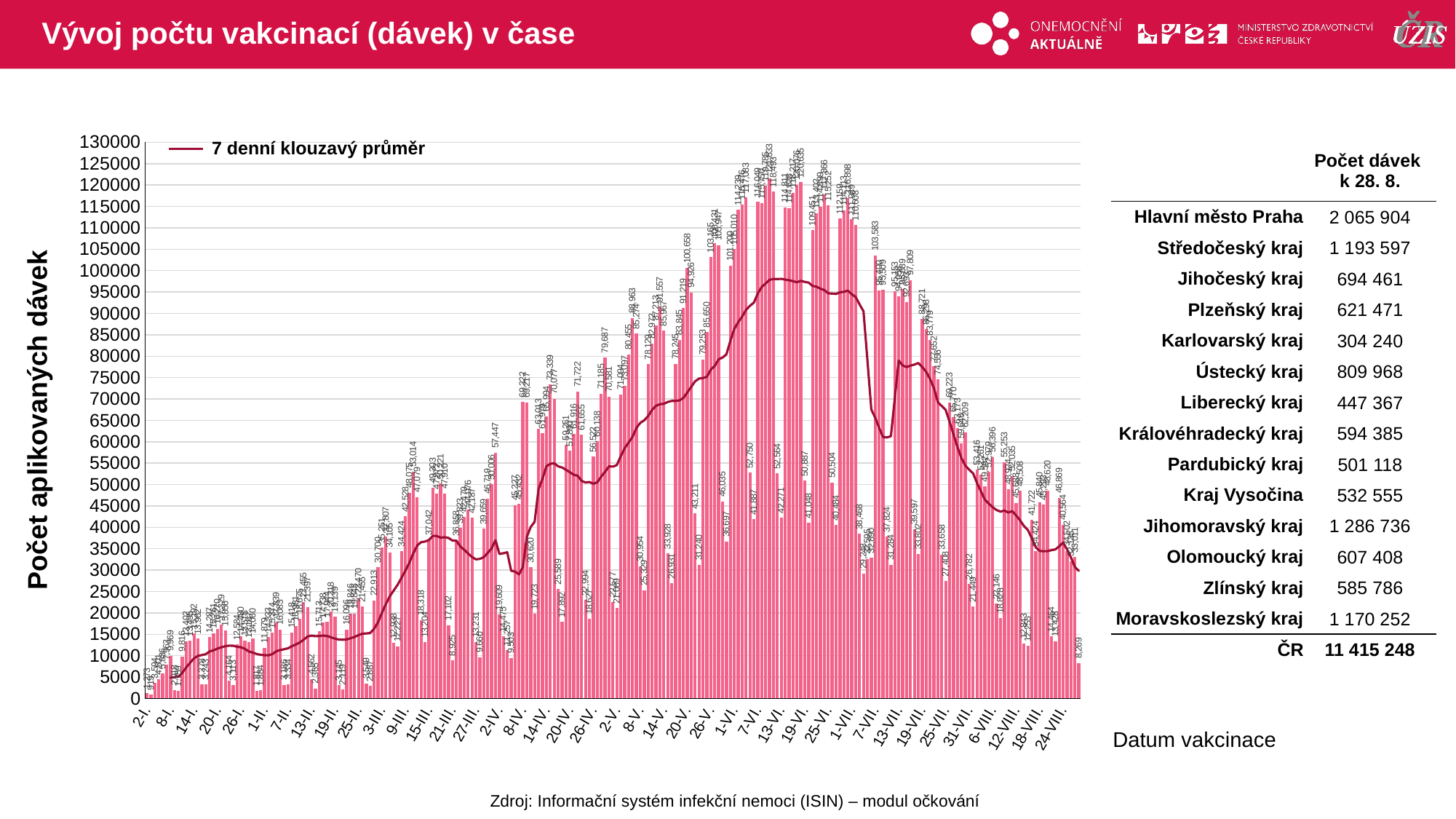

# Vývoj počtu vakcinací (dávek) v čase

### Chart

| Category | celkem |
|---|---|
| 2-I. | 1273.0 |
| 3-I. | 919.0 |
| 4-I. | 3594.0 |
| 5-I. | 4501.0 |
| 6-I. | 5836.0 |
| 7-I. | 7963.0 |
| 8-I. | 9969.0 |
| 9-I. | 2018.0 |
| 10-I. | 1759.0 |
| 11-I. | 9816.0 |
| 12-I. | 13402.0 |
| 13-I. | 13495.0 |
| 14-I. | 15192.0 |
| 15-I. | 13962.0 |
| 16-I. | 3378.0 |
| 17-I. | 3243.0 |
| 18-I. | 14287.0 |
| 19-I. | 15261.0 |
| 20-I. | 16270.0 |
| 21-I. | 17329.0 |
| 22-I. | 15856.0 |
| 23-I. | 4164.0 |
| 24-I. | 3113.0 |
| 25-I. | 12584.0 |
| 26-I. | 14480.0 |
| 27-I. | 13515.0 |
| 28-I. | 13167.0 |
| 29-I. | 14060.0 |
| 30-I. | 1817.0 |
| 31-I. | 1884.0 |
| 1-II. | 11879.0 |
| 2-II. | 14333.0 |
| 3-II. | 15374.0 |
| 4-II. | 17839.0 |
| 5-II. | 16083.0 |
| 6-II. | 3186.0 |
| 7-II. | 3334.0 |
| 8-II. | 15418.0 |
| 9-II. | 16981.0 |
| 10-II. | 18675.0 |
| 11-II. | 22455.0 |
| 12-II. | 21397.0 |
| 13-II. | 4562.0 |
| 14-II. | 2365.0 |
| 15-II. | 15713.0 |
| 16-II. | 17738.0 |
| 17-II. | 17944.0 |
| 18-II. | 20318.0 |
| 19-II. | 19139.0 |
| 20-II. | 3145.0 |
| 21-II. | 2119.0 |
| 22-II. | 16096.0 |
| 23-II. | 19846.0 |
| 24-II. | 19845.0 |
| 25-II. | 23470.0 |
| 26-II. | 21455.0 |
| 27-II. | 3549.0 |
| 28-II. | 2887.0 |
| 1-III. | 22913.0 |
| 2-III. | 30700.0 |
| 3-III. | 35251.0 |
| 4-III. | 37807.0 |
| 5-III. | 34105.0 |
| 6-III. | 12938.0 |
| 7-III. | 12227.0 |
| 8-III. | 34424.0 |
| 9-III. | 42528.0 |
| 10-III. | 48075.0 |
| 11-III. | 53014.0 |
| 12-III. | 47079.0 |
| 13-III. | 18318.0 |
| 14-III. | 13204.0 |
| 15-III. | 37042.0 |
| 16-III. | 49303.0 |
| 17-III. | 47872.0 |
| 18-III. | 50221.0 |
| 19-III. | 47910.0 |
| 20-III. | 17102.0 |
| 21-III. | 8925.0 |
| 22-III. | 36858.0 |
| 23-III. | 39823.0 |
| 24-III. | 42479.0 |
| 25-III. | 44076.0 |
| 26-III. | 42187.0 |
| 27-III. | 13231.0 |
| 28-III. | 9660.0 |
| 29-III. | 39659.0 |
| 30-III. | 46719.0 |
| 31-III. | 50006.0 |
| 1-IV. | 57447.0 |
| 2-IV. | 19609.0 |
| 3-IV. | 14475.0 |
| 4-IV. | 11257.0 |
| 5-IV. | 9503.0 |
| 6-IV. | 45227.0 |
| 7-IV. | 45432.0 |
| 8-IV. | 69322.0 |
| 9-IV. | 69217.0 |
| 10-IV. | 30620.0 |
| 11-IV. | 19723.0 |
| 12-IV. | 63013.0 |
| 13-IV. | 61979.0 |
| 14-IV. | 65994.0 |
| 15-IV. | 73339.0 |
| 16-IV. | 70077.0 |
| 17-IV. | 25589.0 |
| 18-IV. | 17892.0 |
| 19-IV. | 59251.0 |
| 20-IV. | 57890.0 |
| 21-IV. | 61916.0 |
| 22-IV. | 71722.0 |
| 23-IV. | 61655.0 |
| 24-IV. | 22994.0 |
| 25-IV. | 18627.0 |
| 26-IV. | 56522.0 |
| 27-IV. | 60138.0 |
| 28-IV. | 71185.0 |
| 29-IV. | 79687.0 |
| 30-IV. | 70581.0 |
| 1-V. | 22577.0 |
| 2-V. | 21089.0 |
| 3-V. | 71094.0 |
| 4-V. | 73097.0 |
| 5-V. | 80455.0 |
| 6-V. | 88963.0 |
| 7-V. | 85274.0 |
| 8-V. | 30954.0 |
| 9-V. | 25329.0 |
| 10-V. | 78129.0 |
| 11-V. | 82972.0 |
| 12-V. | 87213.0 |
| 13-V. | 91557.0 |
| 14-V. | 85967.0 |
| 15-V. | 33928.0 |
| 16-V. | 26931.0 |
| 17-V. | 78245.0 |
| 18-V. | 83845.0 |
| 19-V. | 91219.0 |
| 20-V. | 100658.0 |
| 21-V. | 94926.0 |
| 22-V. | 43211.0 |
| 23-V. | 31240.0 |
| 24-V. | 79253.0 |
| 25-V. | 85650.0 |
| 26-V. | 103165.0 |
| 27-V. | 106431.0 |
| 28-V. | 105947.0 |
| 29-V. | 46035.0 |
| 30-V. | 36697.0 |
| 31-V. | 101200.0 |
| 1-VI. | 105010.0 |
| 2-VI. | 114239.0 |
| 3-VI. | 115476.0 |
| 4-VI. | 117083.0 |
| 5-VI. | 52750.0 |
| 6-VI. | 41887.0 |
| 7-VI. | 116049.0 |
| 8-VI. | 115750.0 |
| 9-VI. | 119785.0 |
| 10-VI. | 121633.0 |
| 11-VI. | 118493.0 |
| 12-VI. | 52564.0 |
| 13-VI. | 42271.0 |
| 14-VI. | 114811.0 |
| 15-VI. | 114635.0 |
| 16-VI. | 118217.0 |
| 17-VI. | 120076.0 |
| 18-VI. | 120635.0 |
| 19-VI. | 50887.0 |
| 20-VI. | 41048.0 |
| 21-VI. | 109451.0 |
| 22-VI. | 113402.0 |
| 23-VI. | 114899.0 |
| 24-VI. | 117866.0 |
| 25-VI. | 115252.0 |
| 26-VI. | 50504.0 |
| 27-VI. | 40484.0 |
| 28-VI. | 112159.0 |
| 29-VI. | 114113.0 |
| 30-VI. | 116898.0 |
| 1-VII. | 111989.0 |
| 2-VII. | 110608.0 |
| 3-VII. | 38468.0 |
| 4-VII. | 29248.0 |
| 5-VII. | 32595.0 |
| 6-VII. | 32890.0 |
| 7-VII. | 103583.0 |
| 8-VII. | 95400.0 |
| 9-VII. | 95509.0 |
| 10-VII. | 37824.0 |
| 11-VII. | 31284.0 |
| 12-VII. | 95153.0 |
| 13-VII. | 94058.0 |
| 14-VII. | 95689.0 |
| 15-VII. | 92693.0 |
| 16-VII. | 97809.0 |
| 17-VII. | 39597.0 |
| 18-VII. | 33802.0 |
| 19-VII. | 88721.0 |
| 20-VII. | 86298.0 |
| 21-VII. | 83779.0 |
| 22-VII. | 77652.0 |
| 23-VII. | 74556.0 |
| 24-VII. | 33658.0 |
| 25-VII. | 27408.0 |
| 26-VII. | 69223.0 |
| 27-VII. | 65770.0 |
| 28-VII. | 63173.0 |
| 29-VII. | 59646.0 |
| 30-VII. | 62209.0 |
| 31-VII. | 26782.0 |
| 1-VIII. | 21449.0 |
| 2-VIII. | 53416.0 |
| 3-VIII. | 52261.0 |
| 4-VIII. | 49592.0 |
| 5-VIII. | 52979.0 |
| 6-VIII. | 56396.0 |
| 7-VIII. | 22146.0 |
| 8-VIII. | 18828.0 |
| 9-VIII. | 55253.0 |
| 10-VIII. | 48924.0 |
| 11-VIII. | 52035.0 |
| 12-VIII. | 45688.0 |
| 13-VIII. | 48508.0 |
| 14-VIII. | 12843.0 |
| 15-VIII. | 12255.0 |
| 16-VIII. | 41722.0 |
| 17-VIII. | 34424.0 |
| 18-VIII. | 45840.0 |
| 19-VIII. | 45293.0 |
| 20-VIII. | 48620.0 |
| 21-VIII. | 14464.0 |
| 22-VIII. | 13428.0 |
| 23-VIII. | 46869.0 |
| 24-VIII. | 40564.0 |
| 25-VIII. | 34502.0 |
| 26-VIII. | 32135.0 |
| 27-VIII. | 33011.0 |
| 28-VIII. | 8269.0 |
7 denní klouzavý průměr
|  | Počet dávek k 28. 8. |
| --- | --- |
| Hlavní město Praha | 2 065 904 |
| Středočeský kraj | 1 193 597 |
| Jihočeský kraj | 694 461 |
| Plzeňský kraj | 621 471 |
| Karlovarský kraj | 304 240 |
| Ústecký kraj | 809 968 |
| Liberecký kraj | 447 367 |
| Královéhradecký kraj | 594 385 |
| Pardubický kraj | 501 118 |
| Kraj Vysočina | 532 555 |
| Jihomoravský kraj | 1 286 736 |
| Olomoucký kraj | 607 408 |
| Zlínský kraj | 585 786 |
| Moravskoslezský kraj | 1 170 252 |
| ČR | 11 415 248 |
Počet aplikovaných dávek
Datum vakcinace
Zdroj: Informační systém infekční nemoci (ISIN) – modul očkování